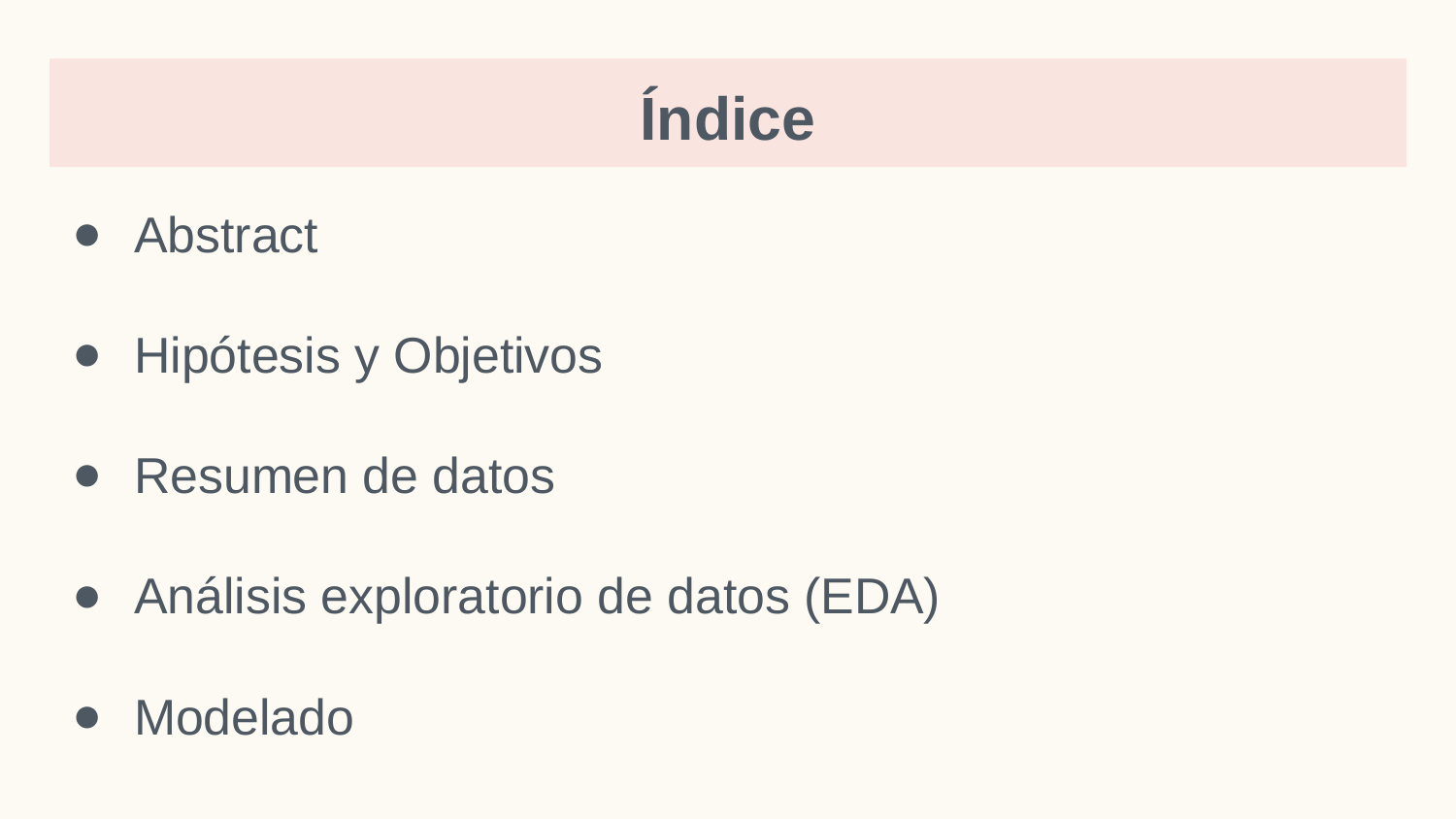

# Índice
Abstract

Hipótesis y Objetivos

Resumen de datos

Análisis exploratorio de datos (EDA)

Modelado